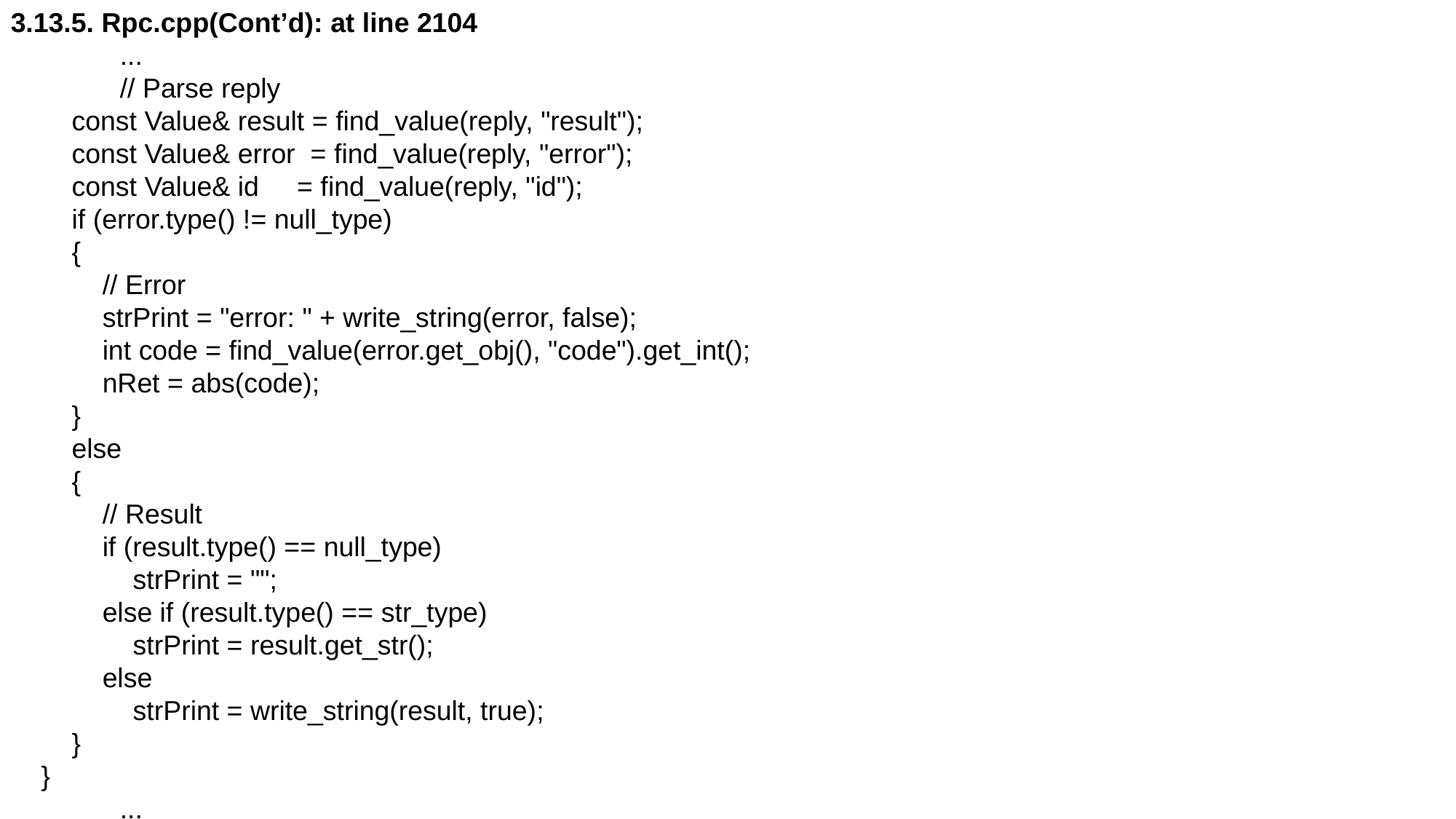

3.13.5. Rpc.cpp(Cont’d): at line 2104
	...
	// Parse reply
        const Value& result = find_value(reply, "result");
        const Value& error  = find_value(reply, "error");
        const Value& id     = find_value(reply, "id");
        if (error.type() != null_type)
        {
            // Error
            strPrint = "error: " + write_string(error, false);
            int code = find_value(error.get_obj(), "code").get_int();
            nRet = abs(code);
        }
        else
        {
            // Result
            if (result.type() == null_type)
                strPrint = "";
            else if (result.type() == str_type)
                strPrint = result.get_str();
            else
                strPrint = write_string(result, true);
        }
    }
	...